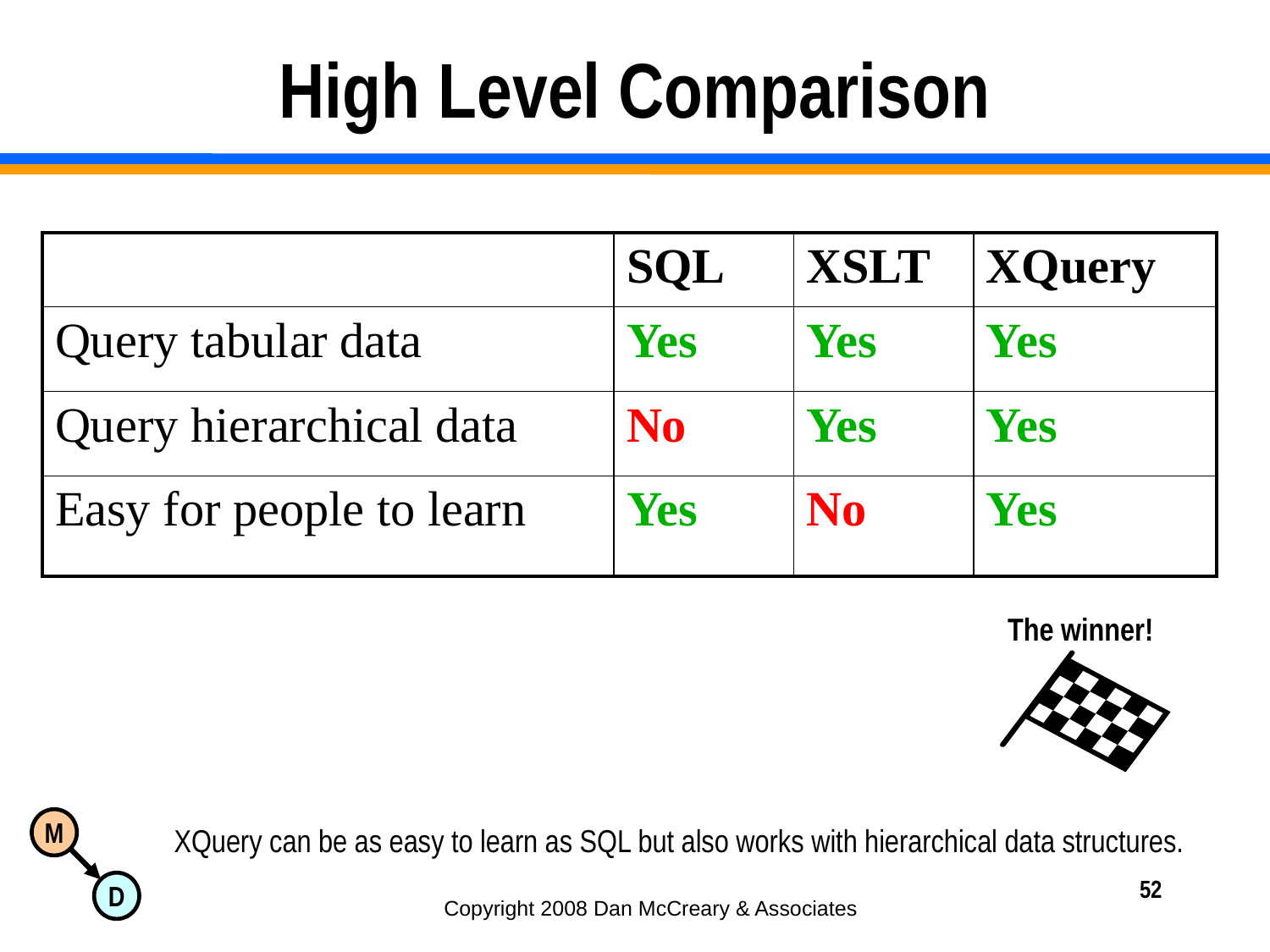

# High Level Comparison
|  | SQL | XSLT | XQuery |
| --- | --- | --- | --- |
| Query tabular data | Yes | Yes | Yes |
| Query hierarchical data | No | Yes | Yes |
| Easy for people to learn | Yes | No | Yes |
The winner!

XQuery can be as easy to learn as SQL but also works with hierarchical data structures.

52
Copyright 2008 Dan McCreary & Associates